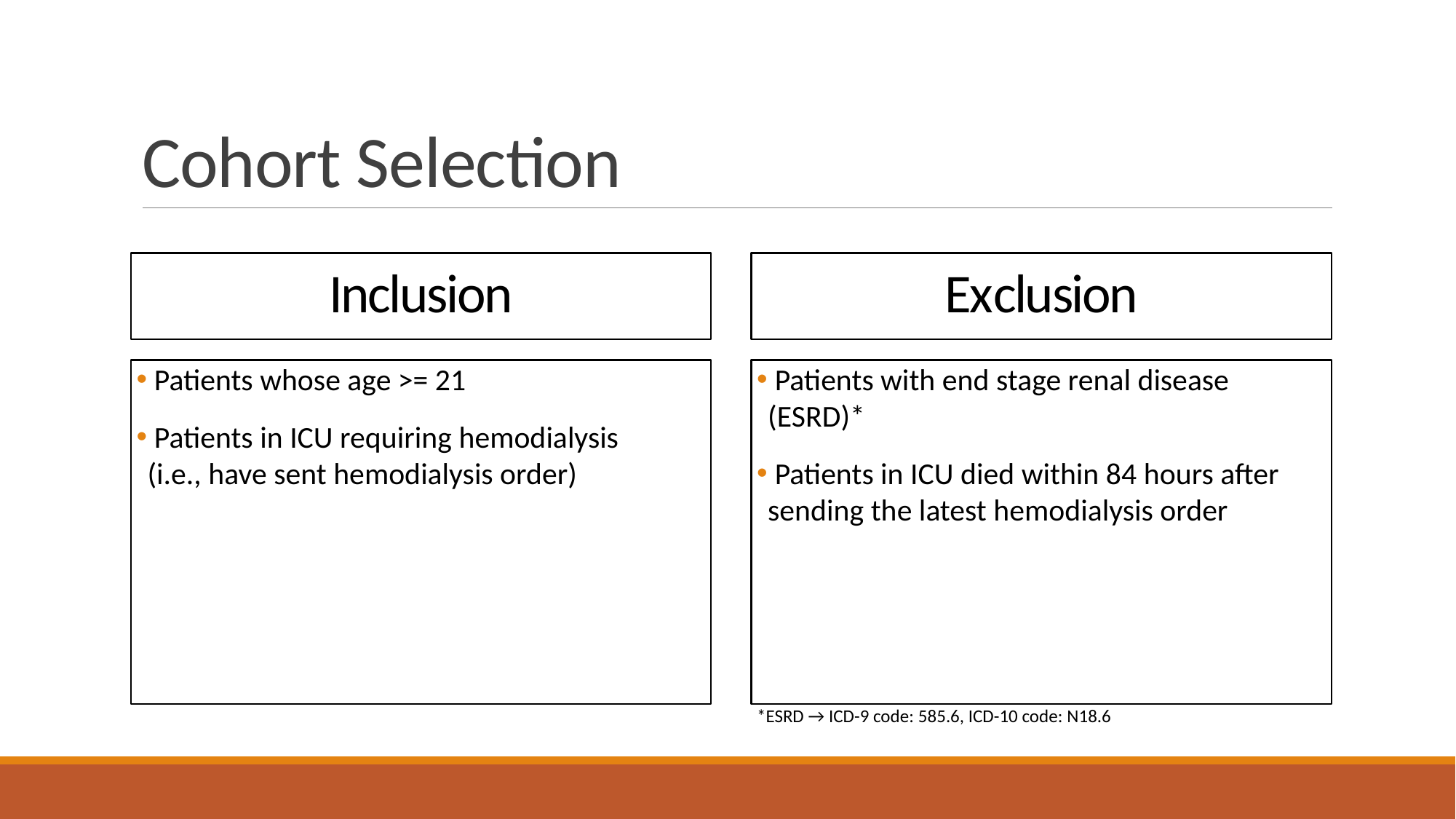

# Cohort Selection
Inclusion
Exclusion
 Patients whose age >= 21
 Patients in ICU requiring hemodialysis       (i.e., have sent hemodialysis order)
 Patients with end stage renal disease (ESRD)*
 Patients in ICU died within 84 hours after sending the latest hemodialysis order
*ESRD → ICD-9 code: 585.6, ICD-10 code: N18.6